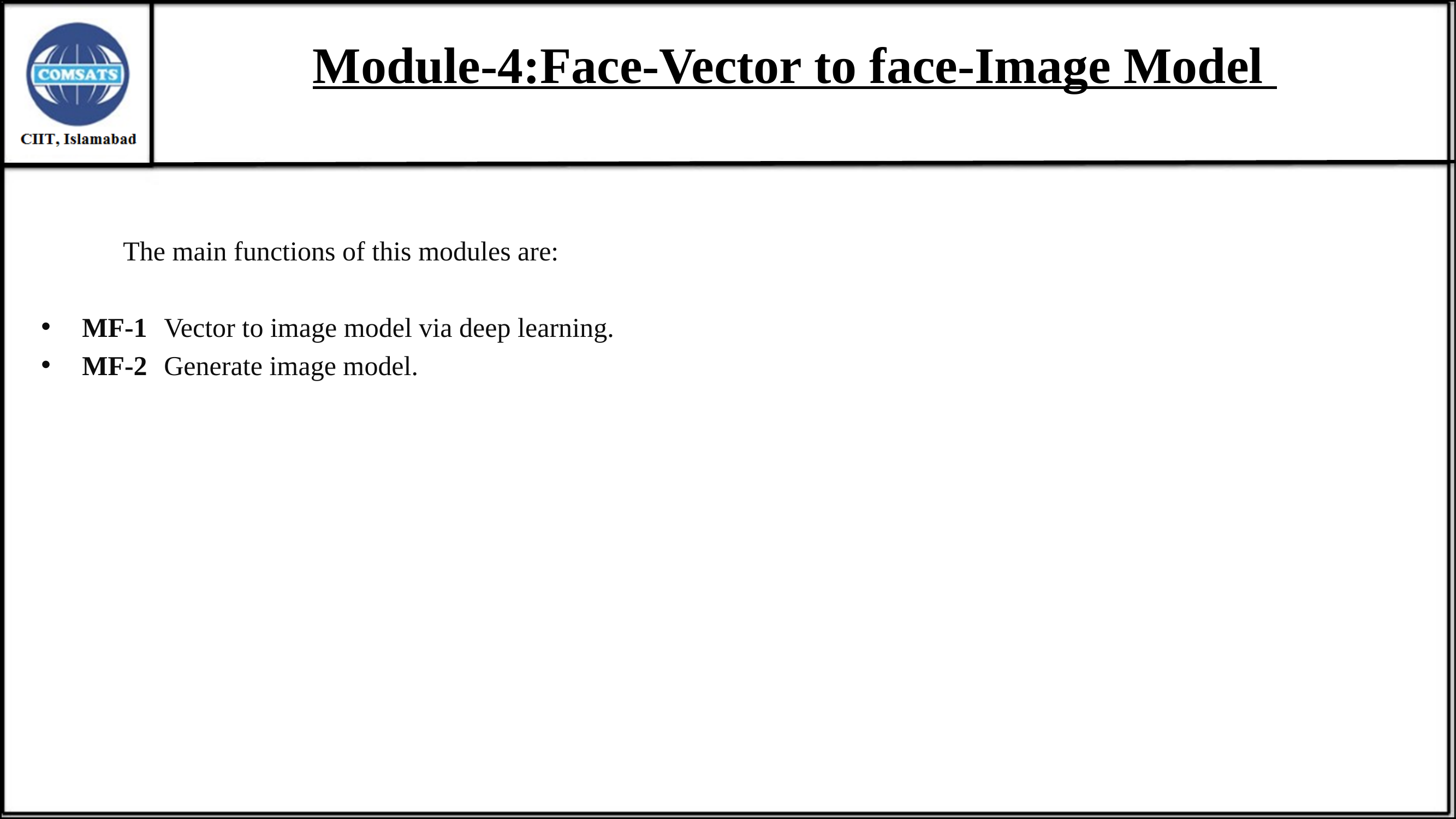

# Module-4:Face-Vector to face-Image Model

	The main functions of this modules are:

MF-1	Vector to image model via deep learning.
MF-2	Generate image model.

17